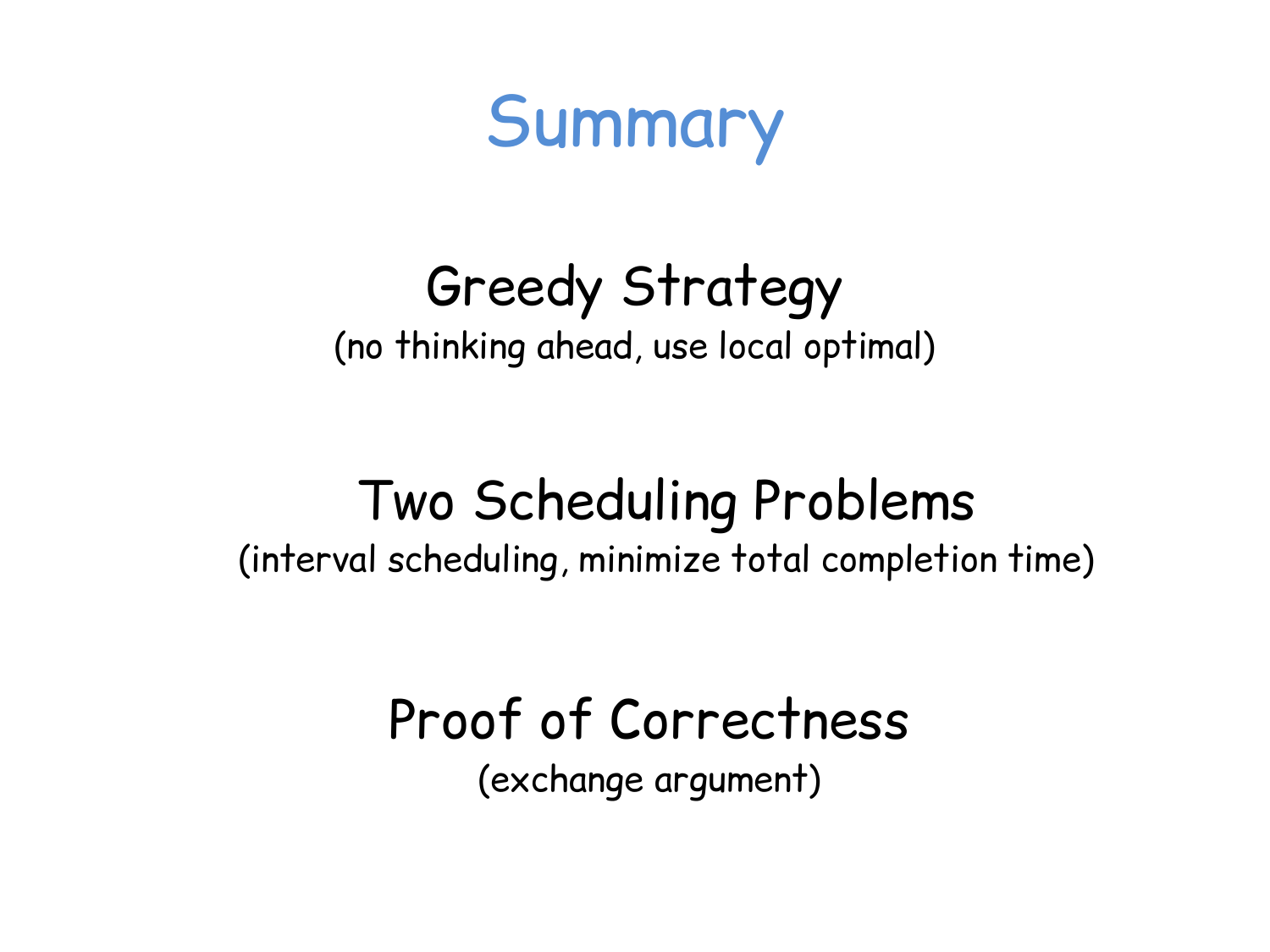

# Summary
Greedy Strategy
(no thinking ahead, use local optimal)

Two Scheduling Problems
(interval scheduling, minimize total completion time)
Proof of Correctness
(exchange argument)